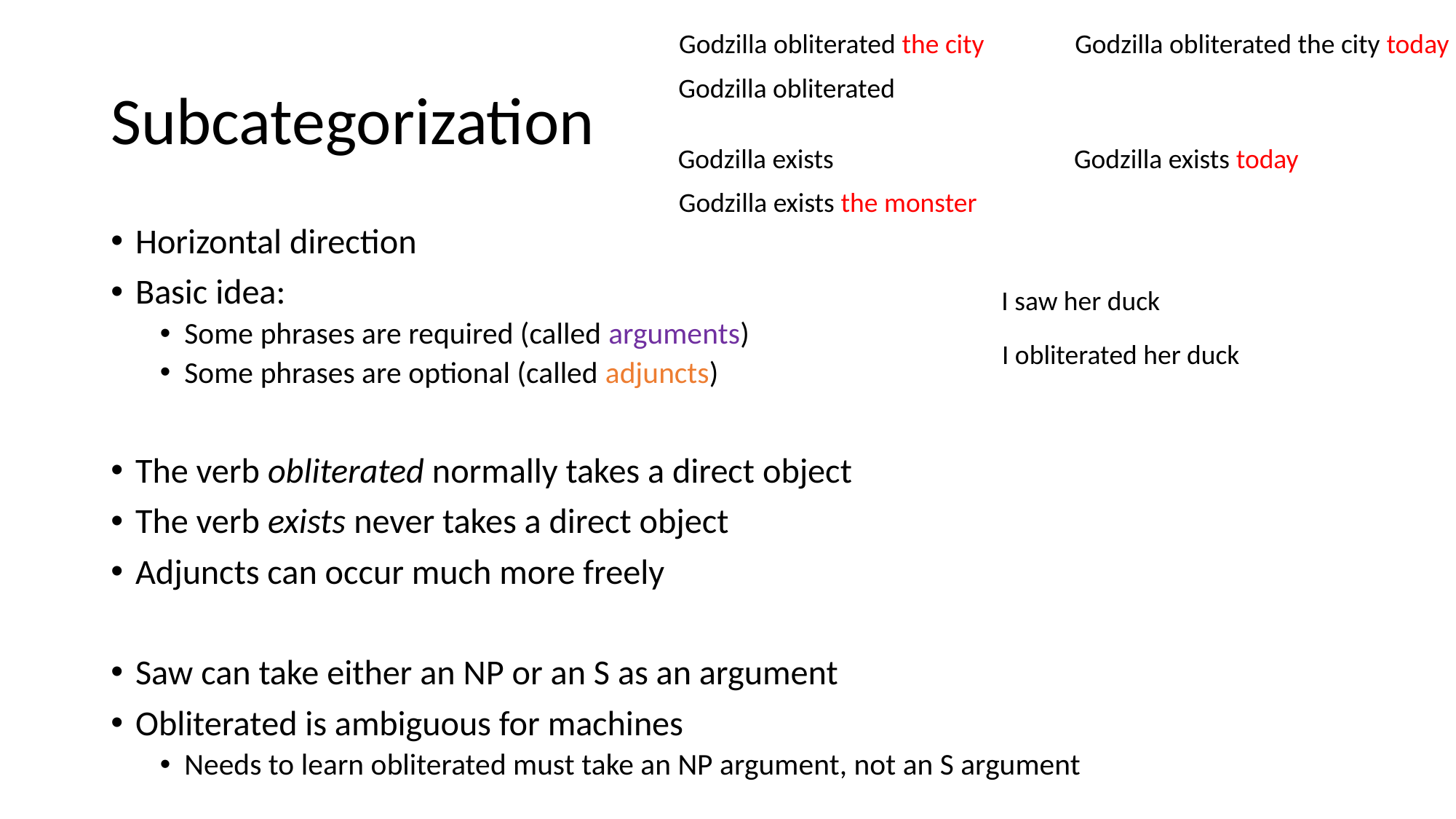

Godzilla obliterated the city today
Godzilla obliterated the city
# Subcategorization
Godzilla obliterated
Godzilla exists
Godzilla exists today
Godzilla exists the monster
Horizontal direction
Basic idea:
Some phrases are required (called arguments)
Some phrases are optional (called adjuncts)

The verb obliterated normally takes a direct object
The verb exists never takes a direct object
Adjuncts can occur much more freely

Saw can take either an NP or an S as an argument
Obliterated is ambiguous for machines
Needs to learn obliterated must take an NP argument, not an S argument
I saw her duck
I obliterated her duck